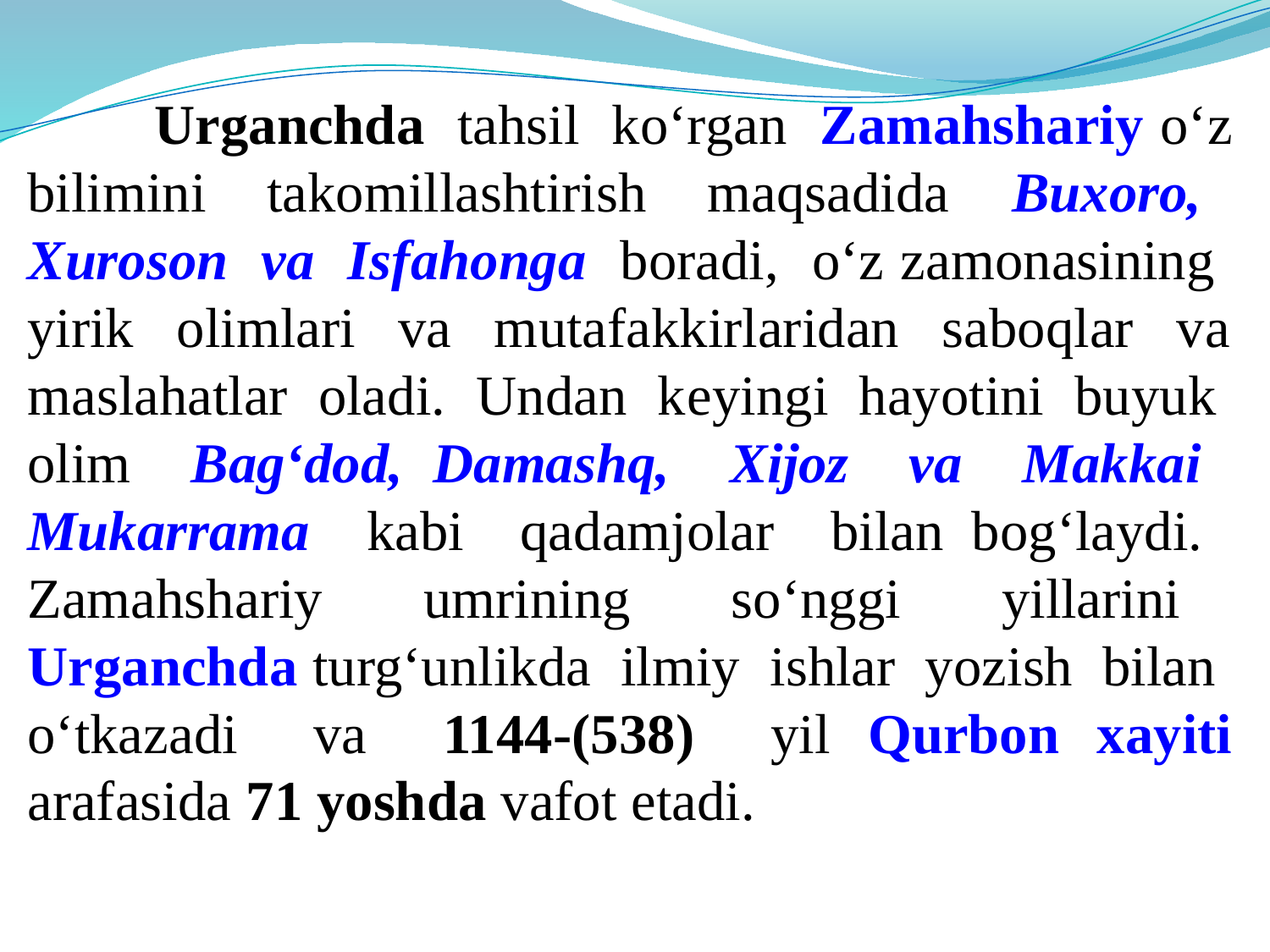

Urganchda  tahsil  ko‘rgan  Zamahshariy o‘z bilimini  takomillashtirish  maqsadida  Buxoro,  Xuroson  va  Isfahonga  boradi,  o‘z zamonasining  yirik  olimlari  va  mutafakkirlaridan  saboqlar  va maslahatlar  oladi.  Undan  kеyingi  hayotini  buyuk  olim  Bag‘dod, Damashq,  Xijoz  va  Makkai  Mukarrama  kabi  qadamjolar  bilan bog‘laydi.  Zamahshariy  umrining  so‘nggi  yillarini  Urganchda turg‘unlikda  ilmiy  ishlar  yozish  bilan  o‘tkazadi  va  1144-(538)  yil Qurbon xayiti arafasida 71 yoshda vafot etadi.